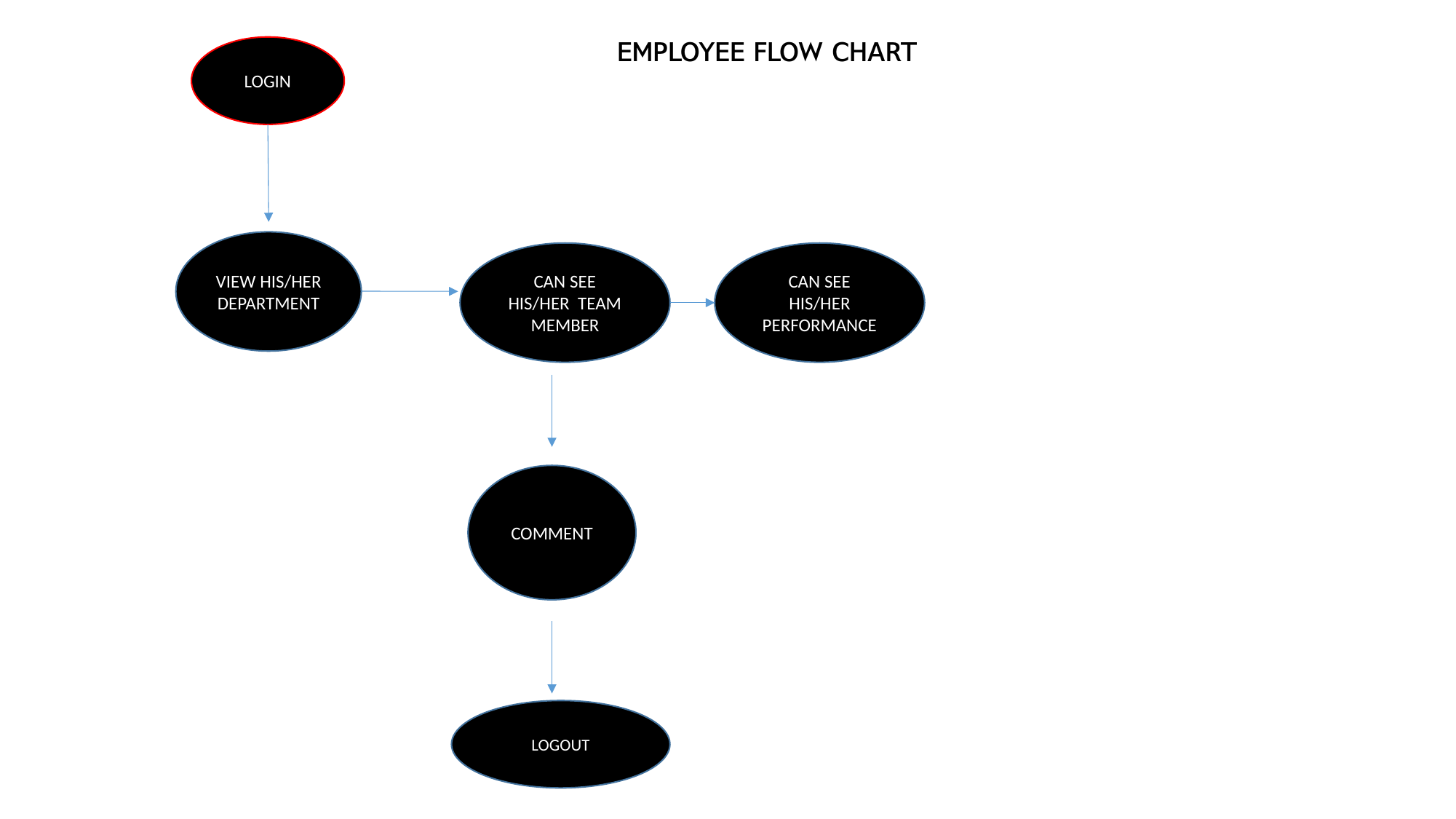

EMPLOYEE FLOW CHART
LOGIN
VIEW HIS/HER DEPARTMENT
CAN SEE HIS/HER  TEAM MEMBER
CAN SEE HIS/HER PERFORMANCE
COMMENT
LOGOUT